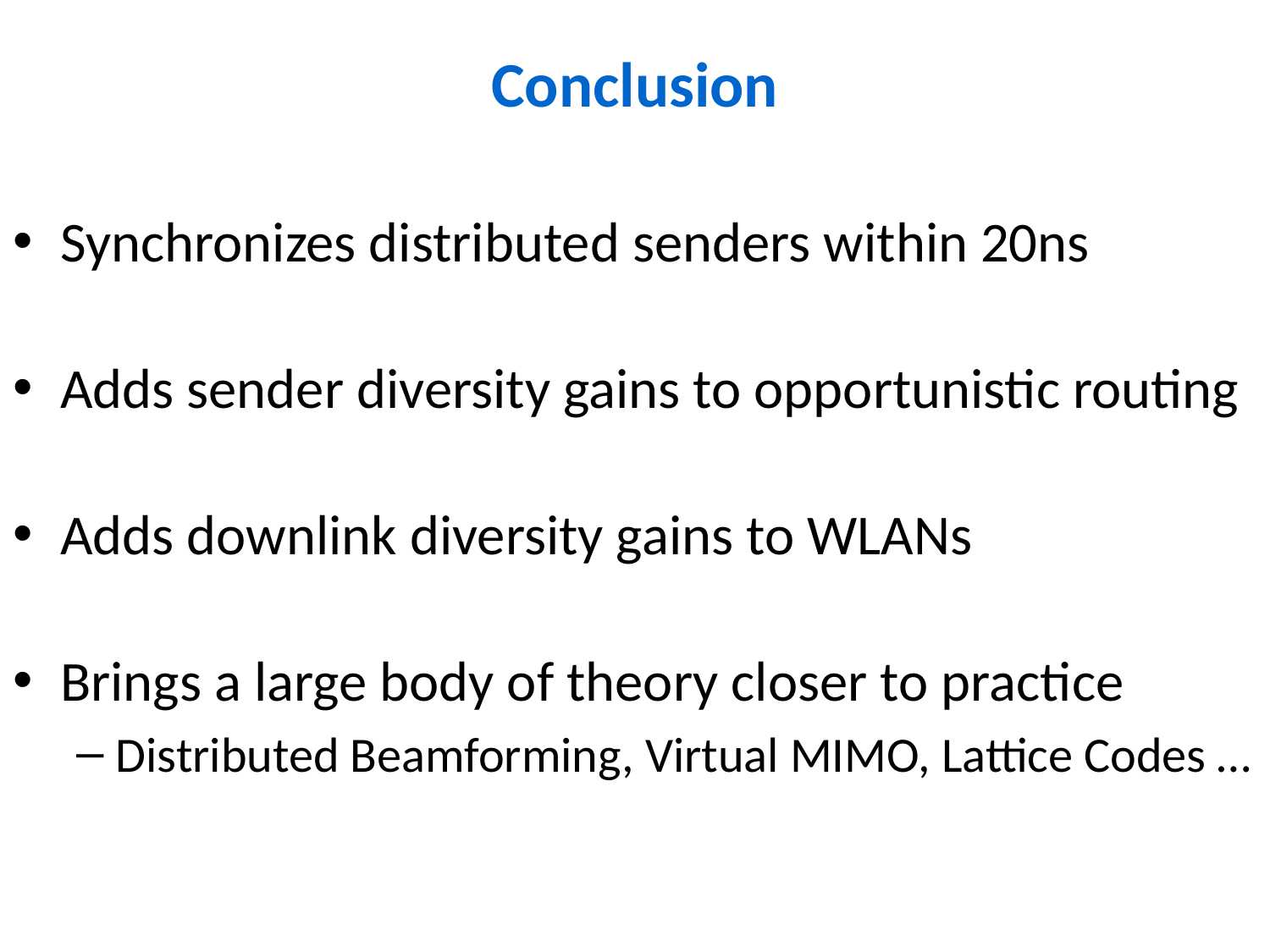

# Conclusion
Synchronizes distributed senders within 20ns

Adds sender diversity gains to opportunistic routing

Adds downlink diversity gains to WLANs

Brings a large body of theory closer to practice
Distributed Beamforming, Virtual MIMO, Lattice Codes …